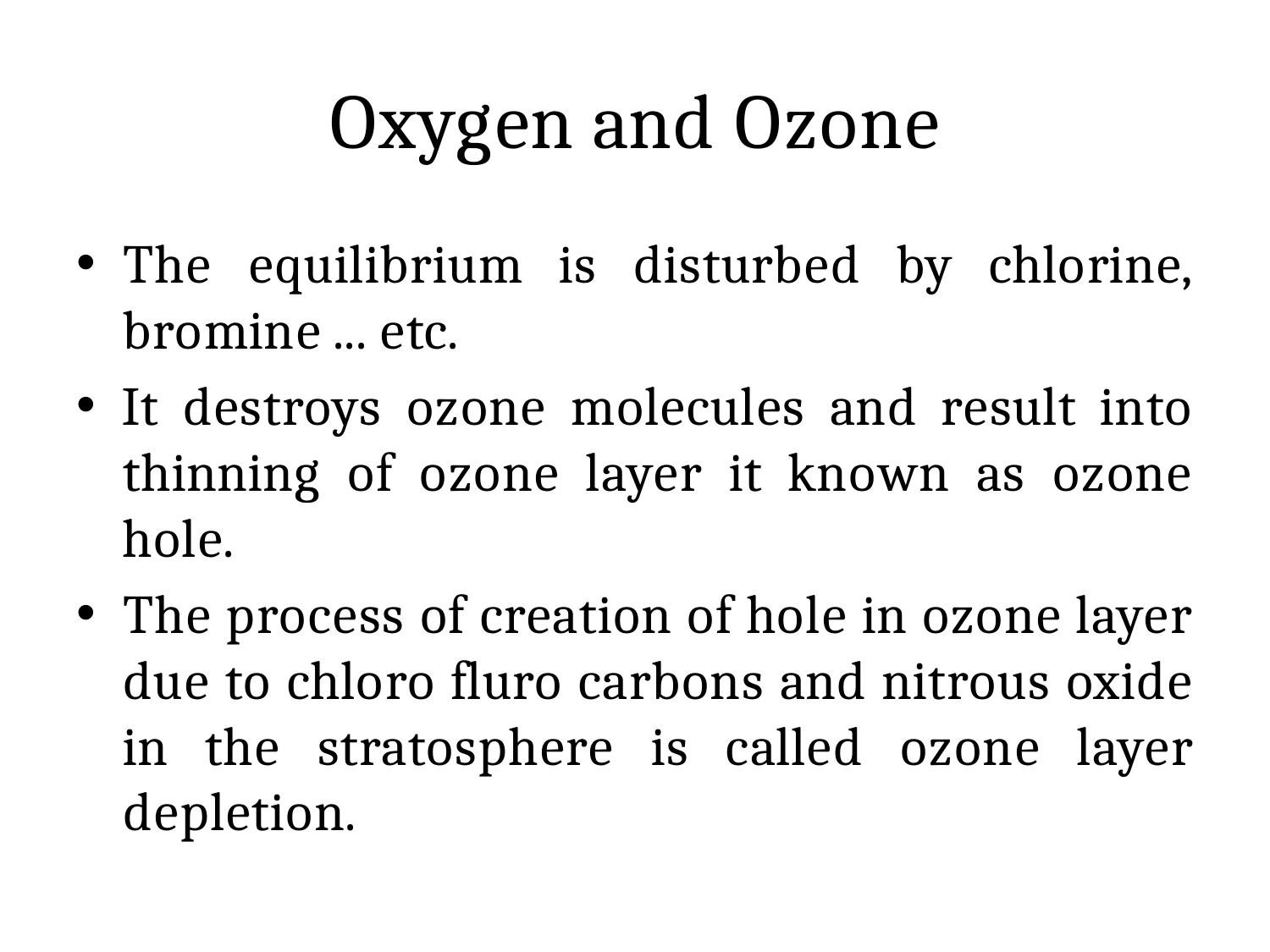

# Oxygen and Ozone
The equilibrium is disturbed by chlorine, bromine ... etc.
It destroys ozone molecules and result into thinning of ozone layer it known as ozone hole.
The process of creation of hole in ozone layer due to chloro fluro carbons and nitrous oxide in the stratosphere is called ozone layer depletion.